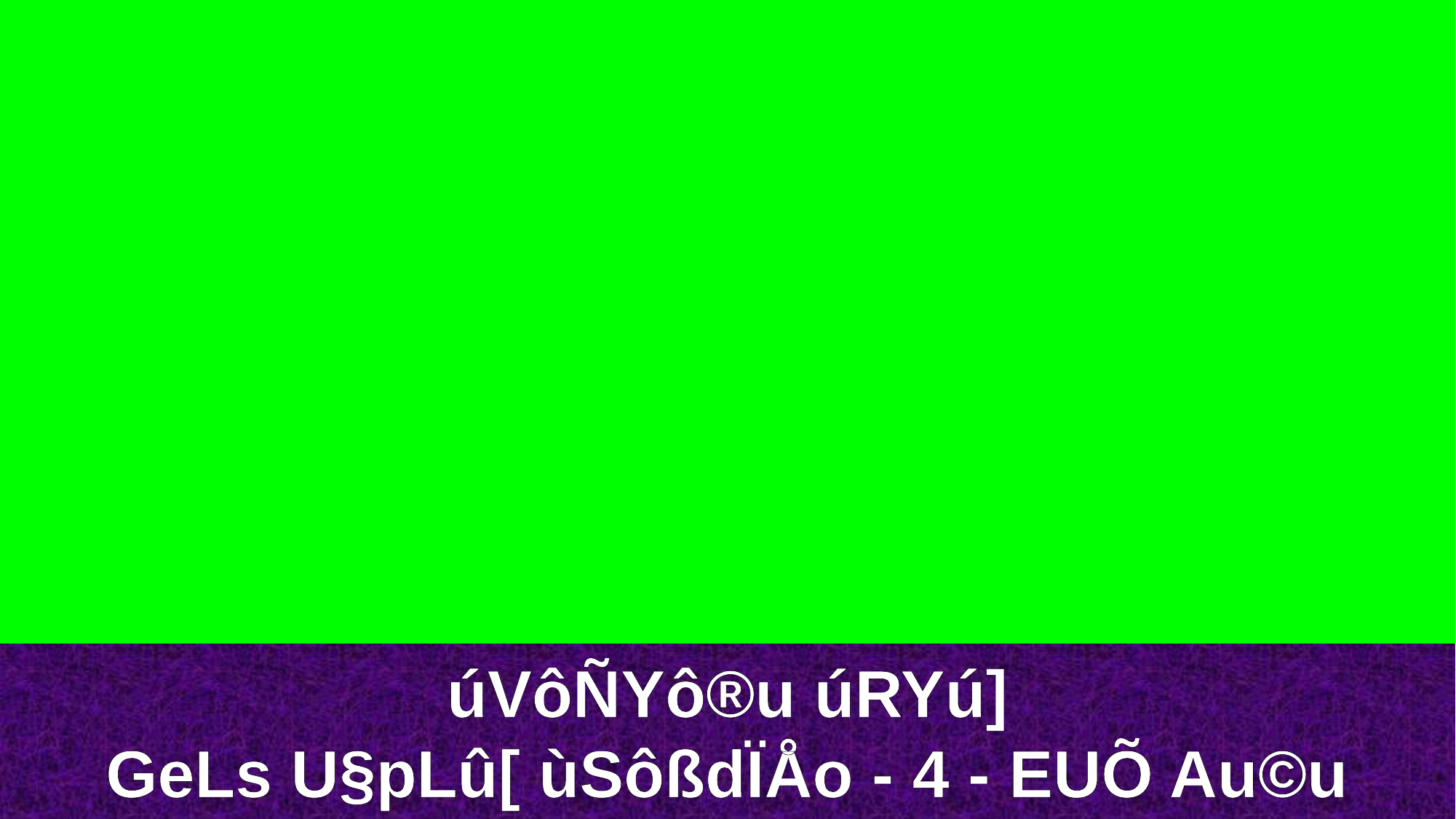

úVôÑYô®u úRYú]
GeLs U§pLû[ ùSôßdÏÅo - 4 - EUÕ Au©u